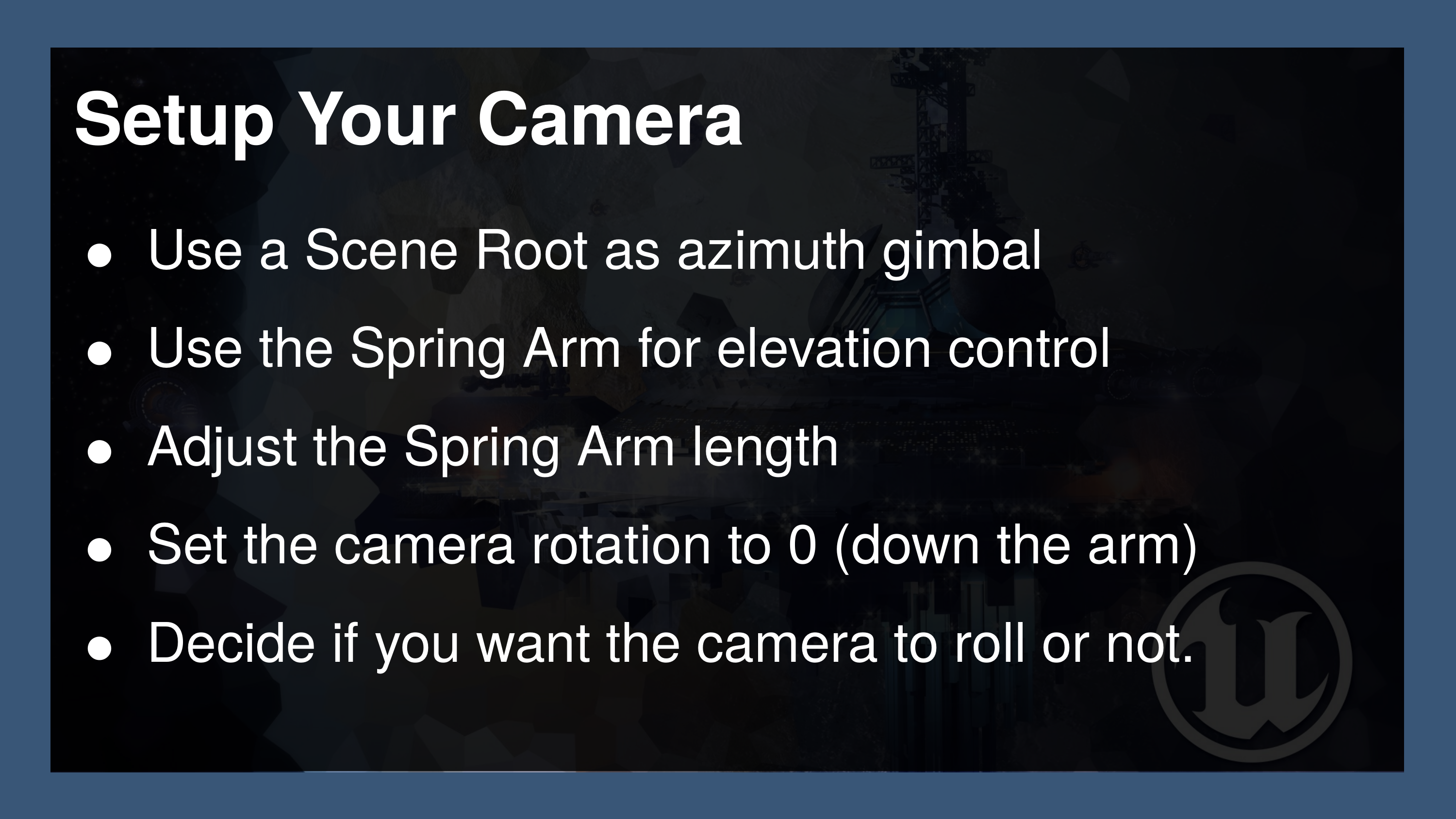

Setup Your Camera
Use a Scene Root as azimuth gimbal
Use the Spring Arm for elevation control
Adjust the Spring Arm length
Set the camera rotation to 0 (down the arm)
Decide if you want the camera to roll or not.